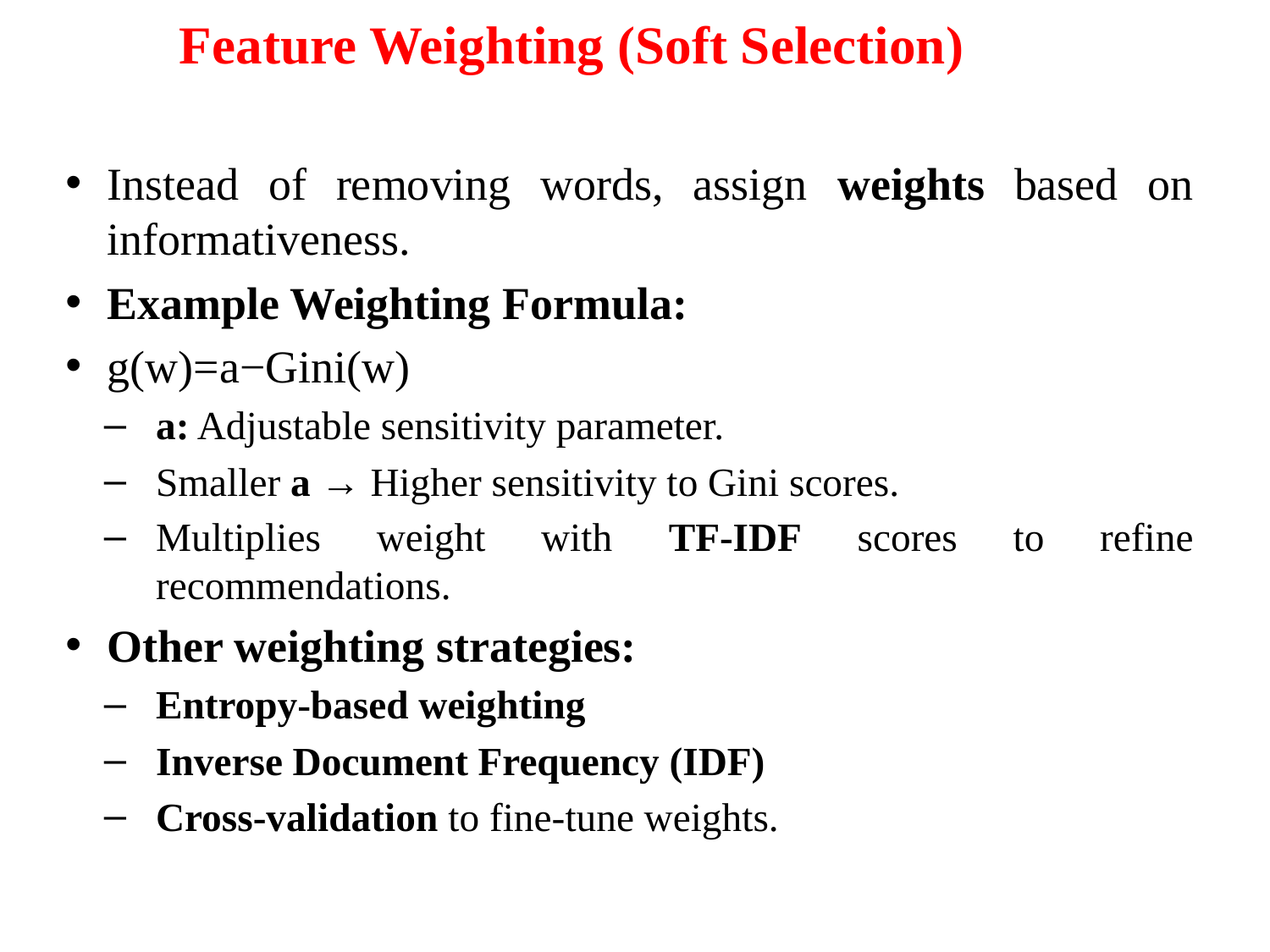

# Feature Weighting (Soft Selection)
Instead of removing words, assign weights based on informativeness.
Example Weighting Formula:
g(w)=a−Gini(w)
a: Adjustable sensitivity parameter.
Smaller a → Higher sensitivity to Gini scores.
Multiplies weight with TF-IDF scores to refine recommendations.
Other weighting strategies:
Entropy-based weighting
Inverse Document Frequency (IDF)
Cross-validation to fine-tune weights.